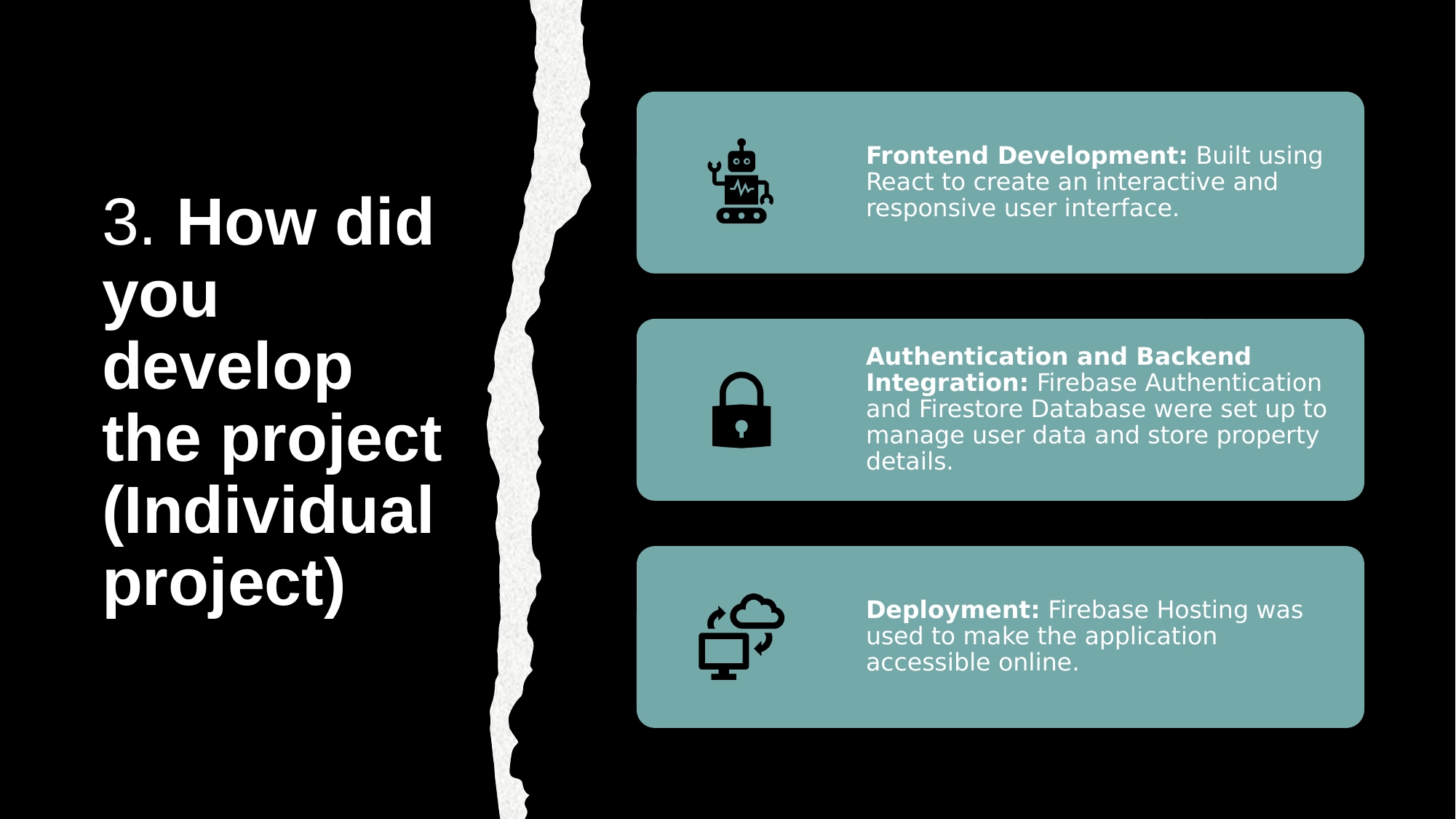

Frontend Development: Built using React to create an interactive and responsive user interface.
Authentication and Backend Integration: Firebase Authentication and Firestore Database were set up to manage user data and store property details.
Deployment: Firebase Hosting was used to make the application accessible online.
# 3. How did you develop the project (Individual project)